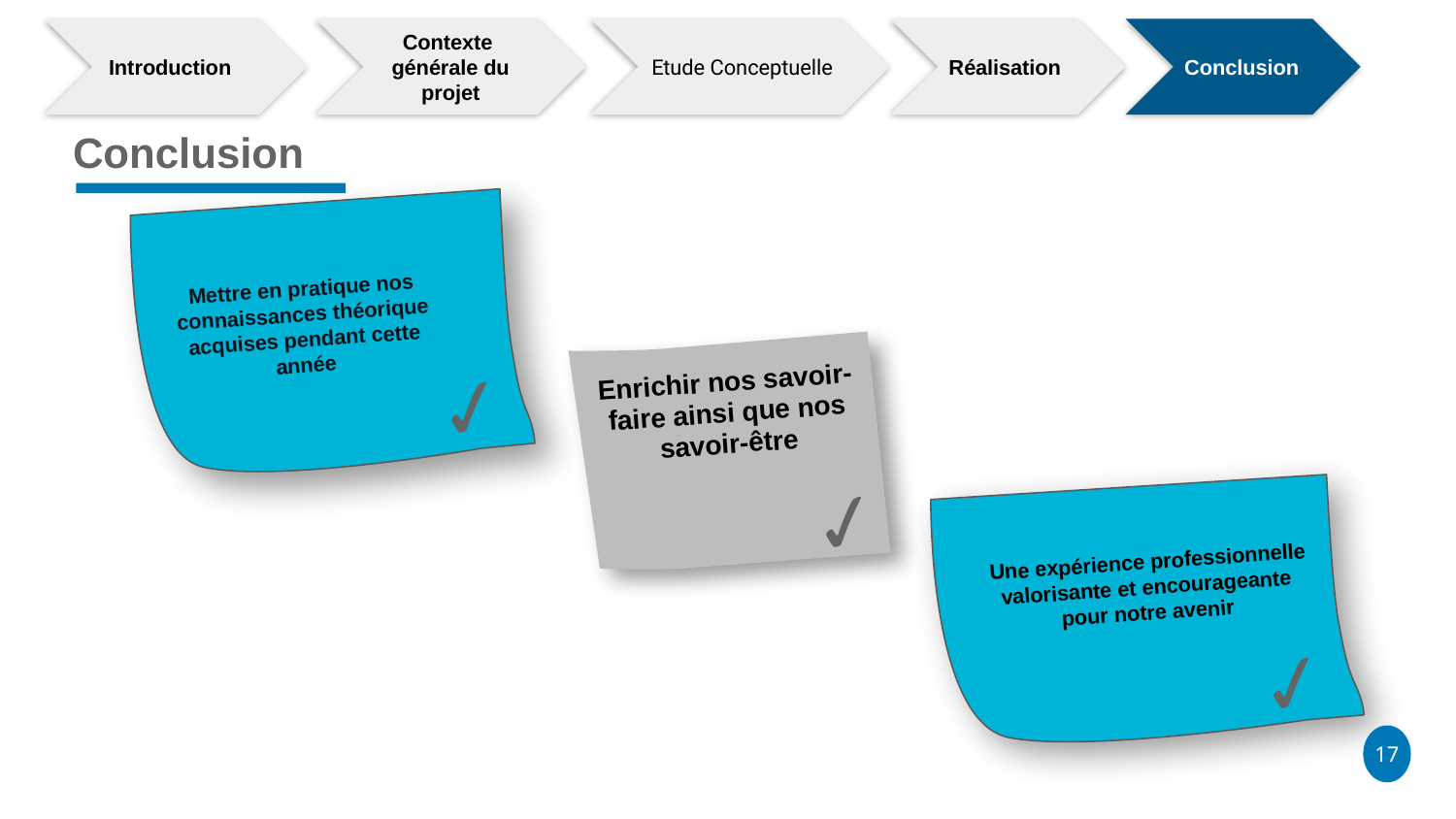

Introduction

Etude Conceptuelle

  Contexte    générale du projet

Réalisation

Conclusion

Conclusion

Mettre en pratique nos connaissances théorique acquises pendant cette année

✓
Enrichir nos savoir-faire ainsi que nos savoir-être
✓

 Une expérience professionnelle valorisante et encourageante pour notre avenir
✓
17